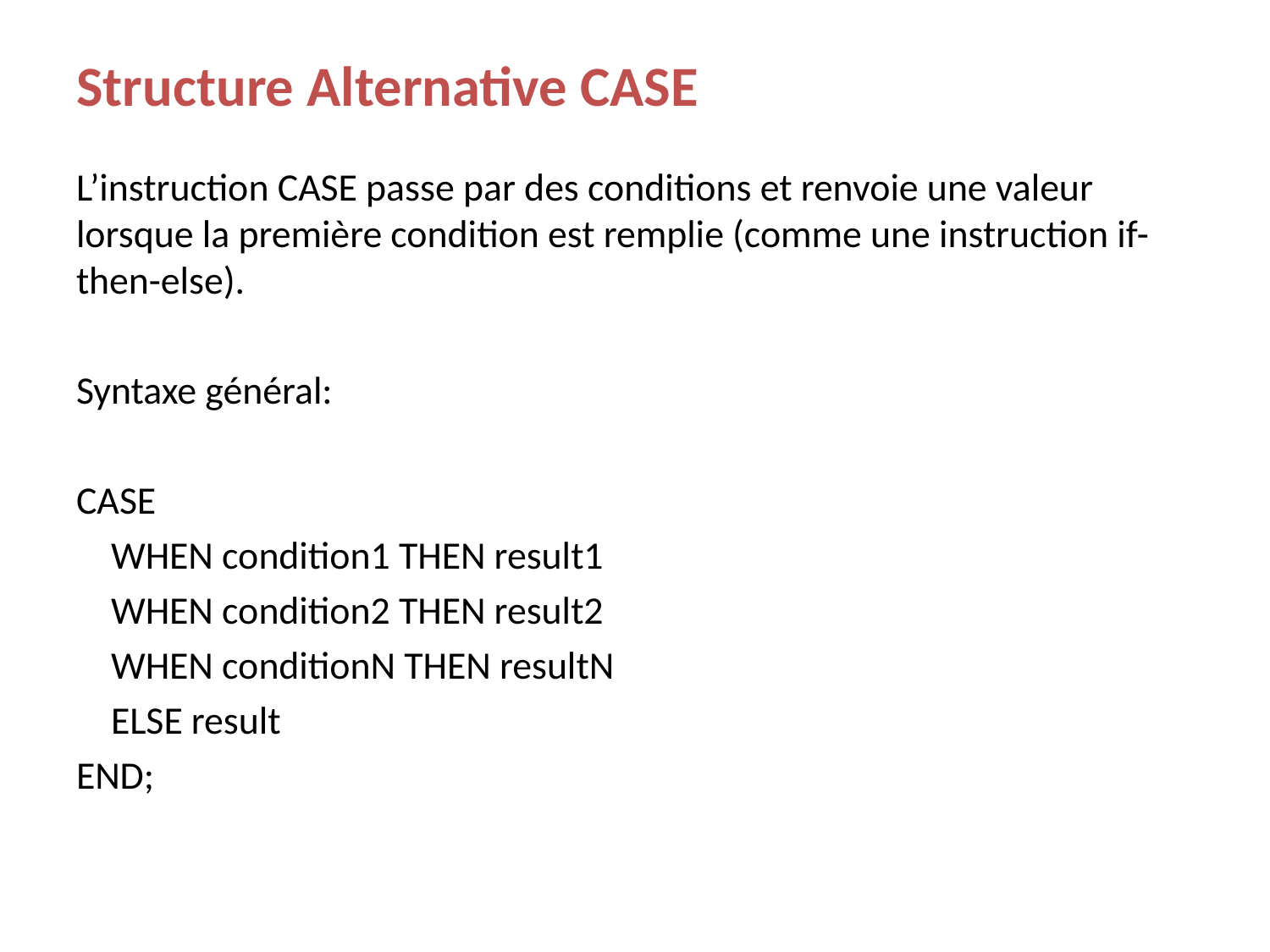

# Structure Alternative CASE
L’instruction CASE passe par des conditions et renvoie une valeur lorsque la première condition est remplie (comme une instruction if-then-else).

Syntaxe général:

CASE
    WHEN condition1 THEN result1
    WHEN condition2 THEN result2
    WHEN conditionN THEN resultN
    ELSE result
END;